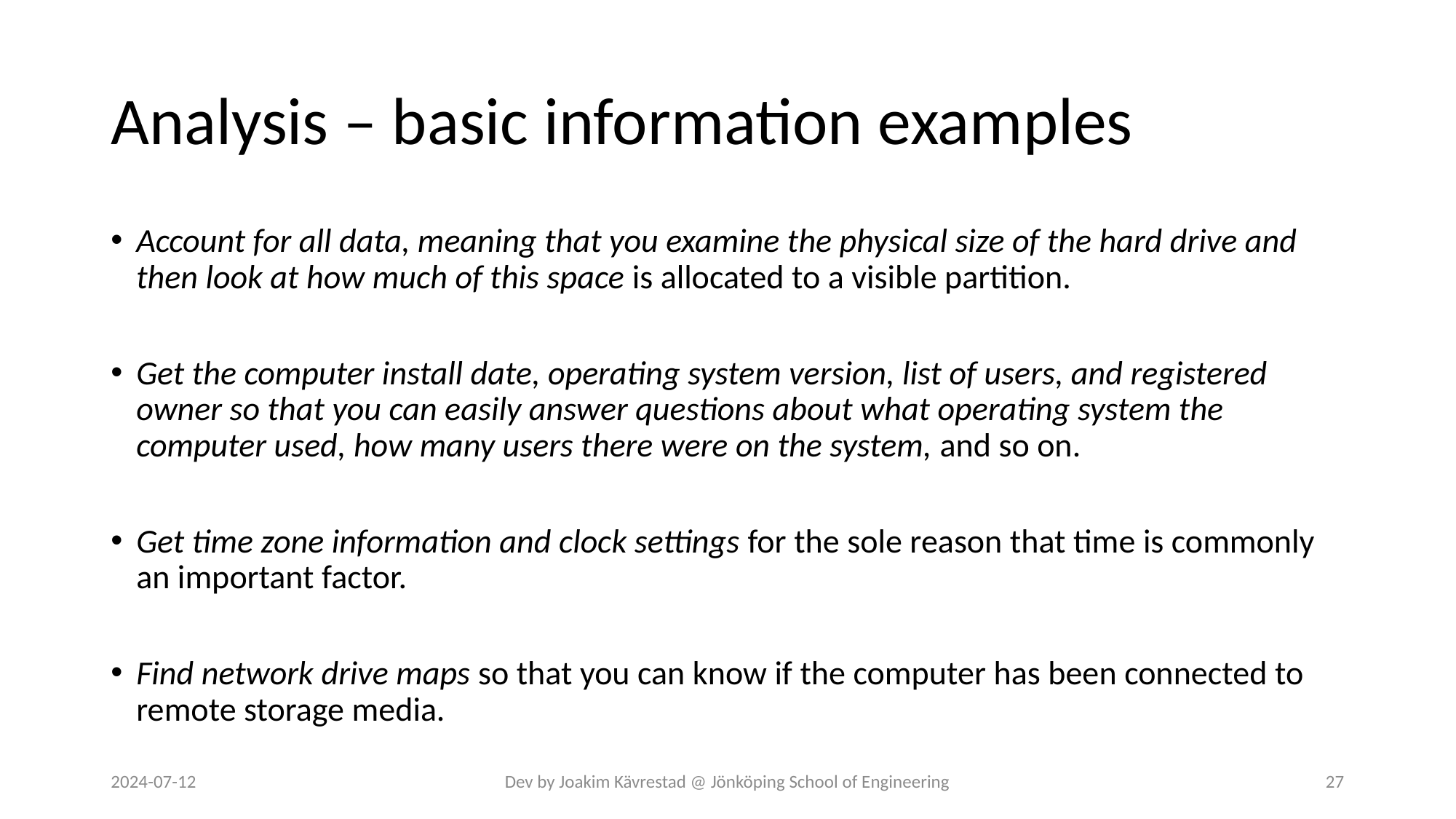

# Analysis – basic information examples
Account for all data, meaning that you examine the physical size of the hard drive and then look at how much of this space is allocated to a visible partition.

Get the computer install date, operating system version, list of users, and registered owner so that you can easily answer questions about what operating system the computer used, how many users there were on the system, and so on.

Get time zone information and clock settings for the sole reason that time is commonly an important factor.

Find network drive maps so that you can know if the computer has been connected to remote storage media.

2024-07-12
Dev by Joakim Kävrestad @ Jönköping School of Engineering
27